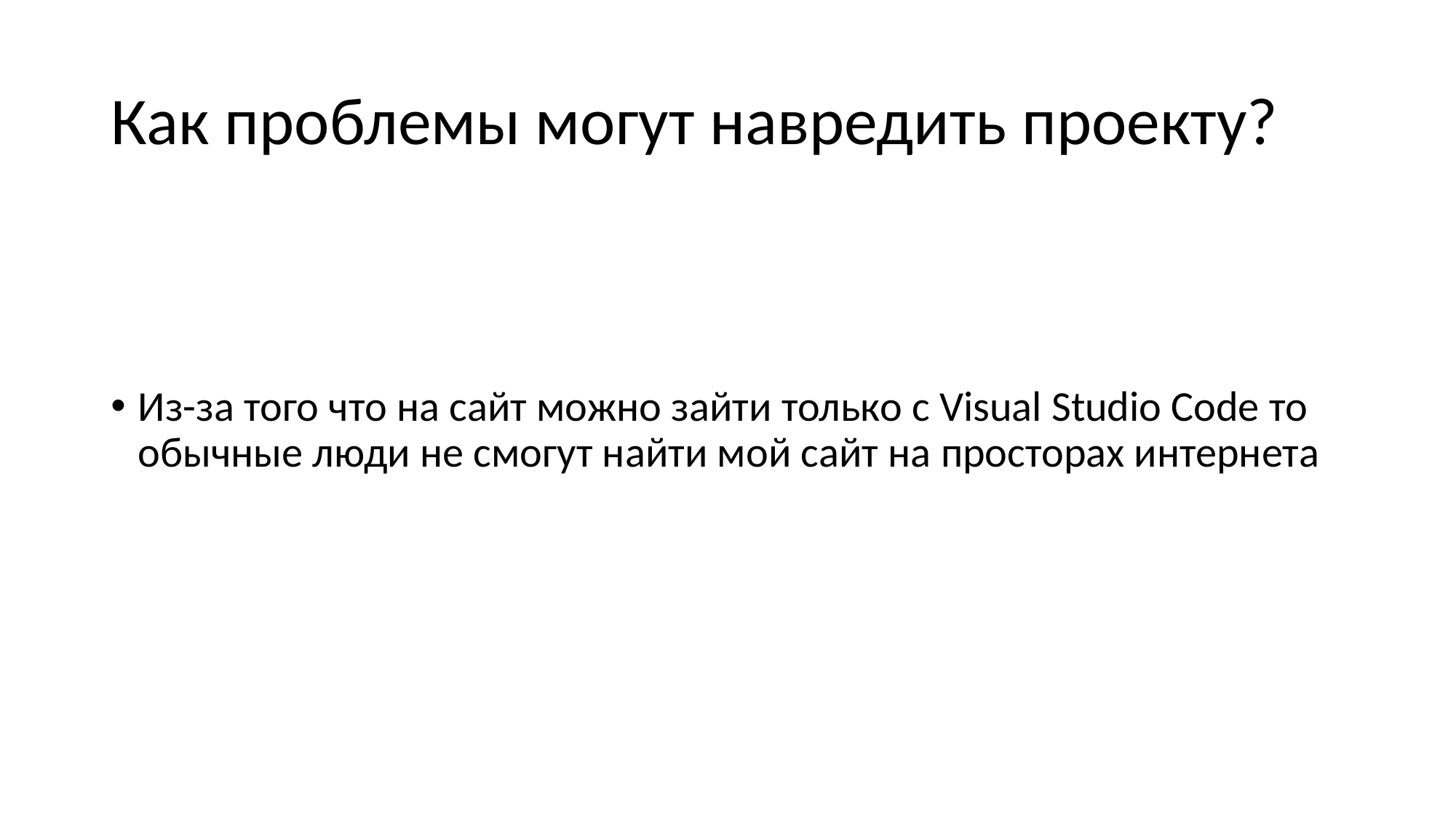

# Как проблемы могут навредить проекту?
Из-за того что на сайт можно зайти только с Visual Studio Code то обычные люди не смогут найти мой сайт на просторах интернета